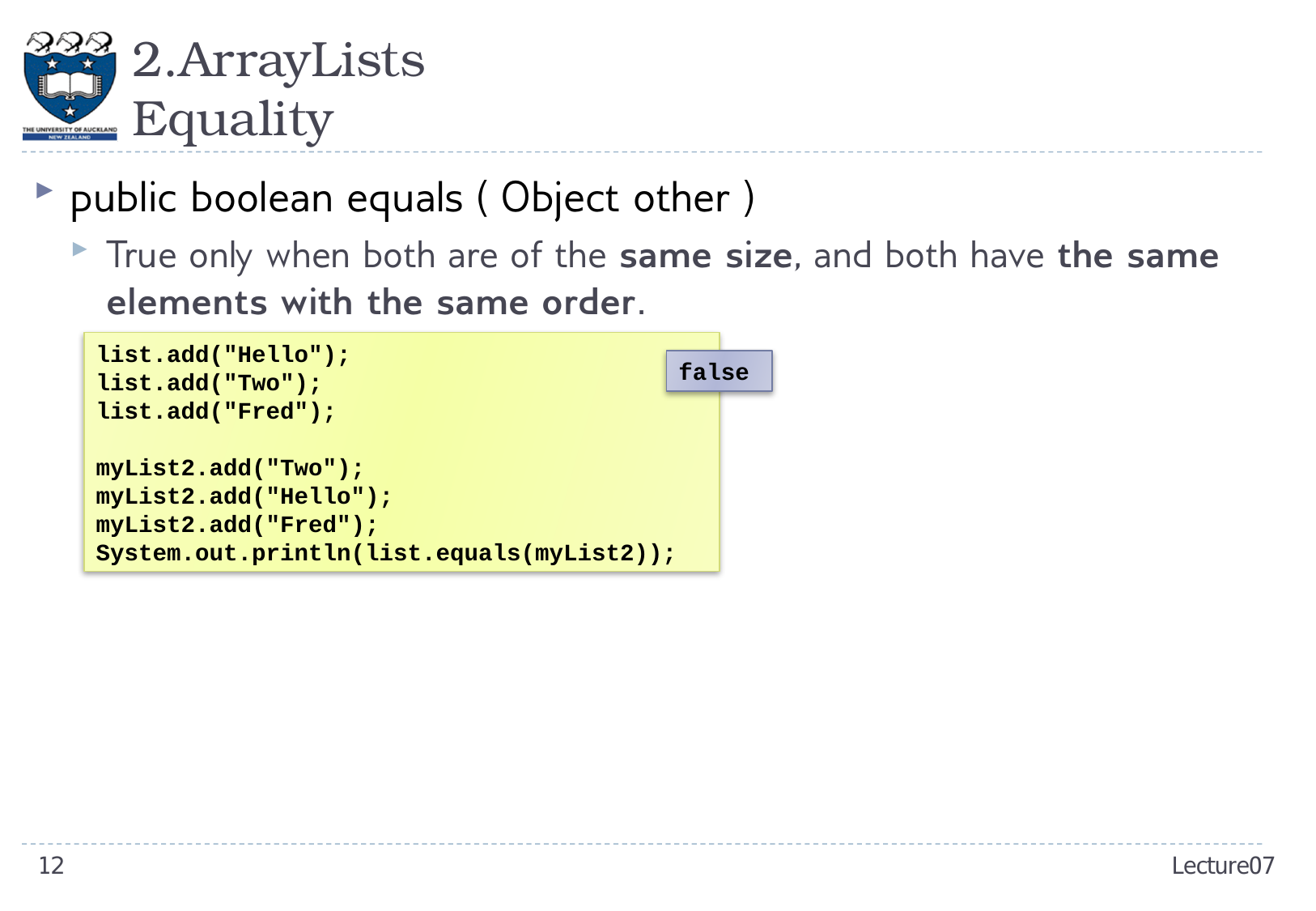

# 2.ArrayLists Equality
public boolean equals ( Object other )
True only when both are of the same size, and both have the same elements with the same order.

list.add("Hello");
list.add("Two");
list.add("Fred");

myList2.add("Two");
myList2.add("Hello");
myList2.add("Fred");
System.out.println(list.equals(myList2));
false
12
Lecture07